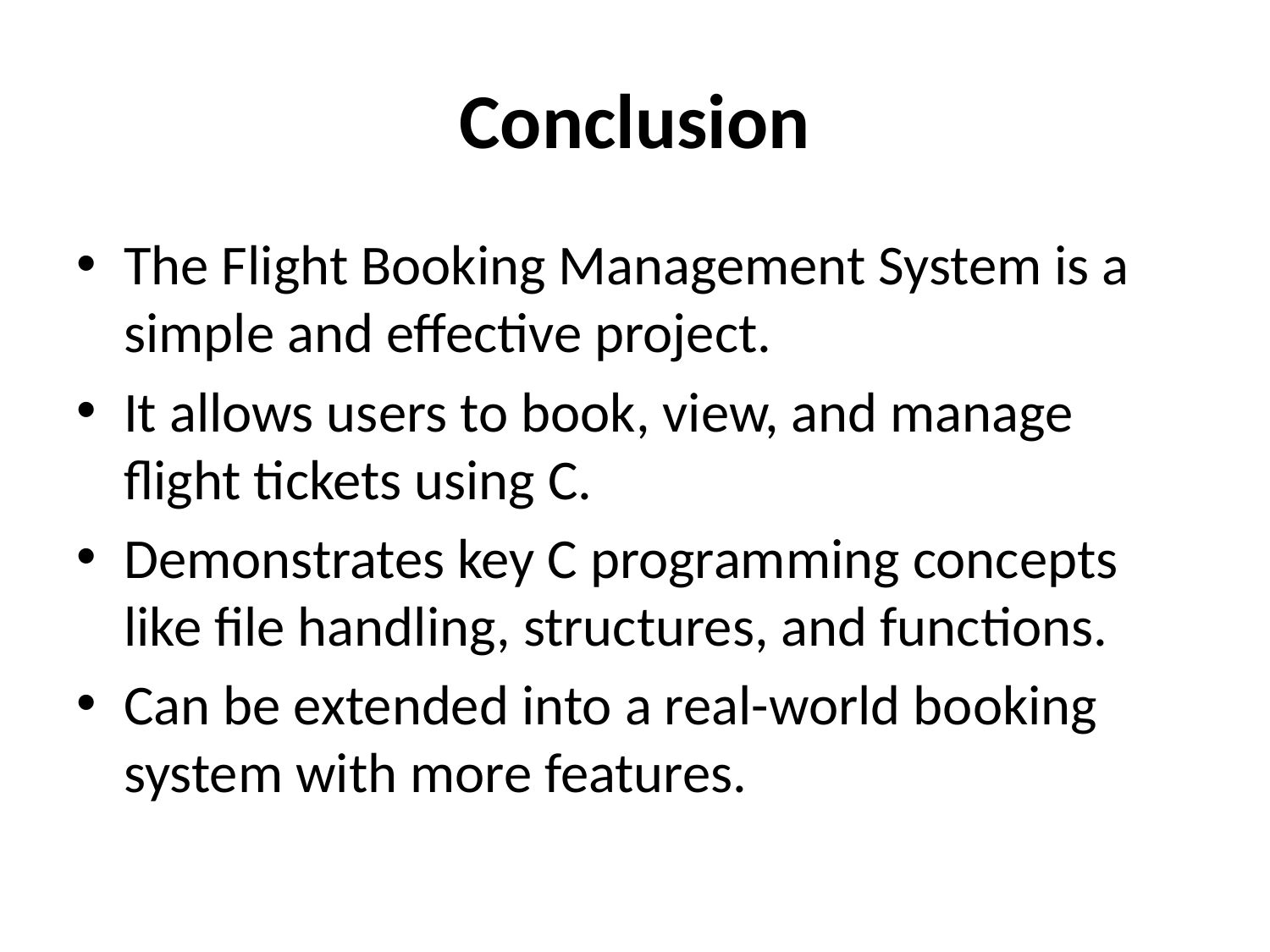

# Conclusion
The Flight Booking Management System is a simple and effective project.
It allows users to book, view, and manage flight tickets using C.
Demonstrates key C programming concepts like file handling, structures, and functions.
Can be extended into a real-world booking system with more features.